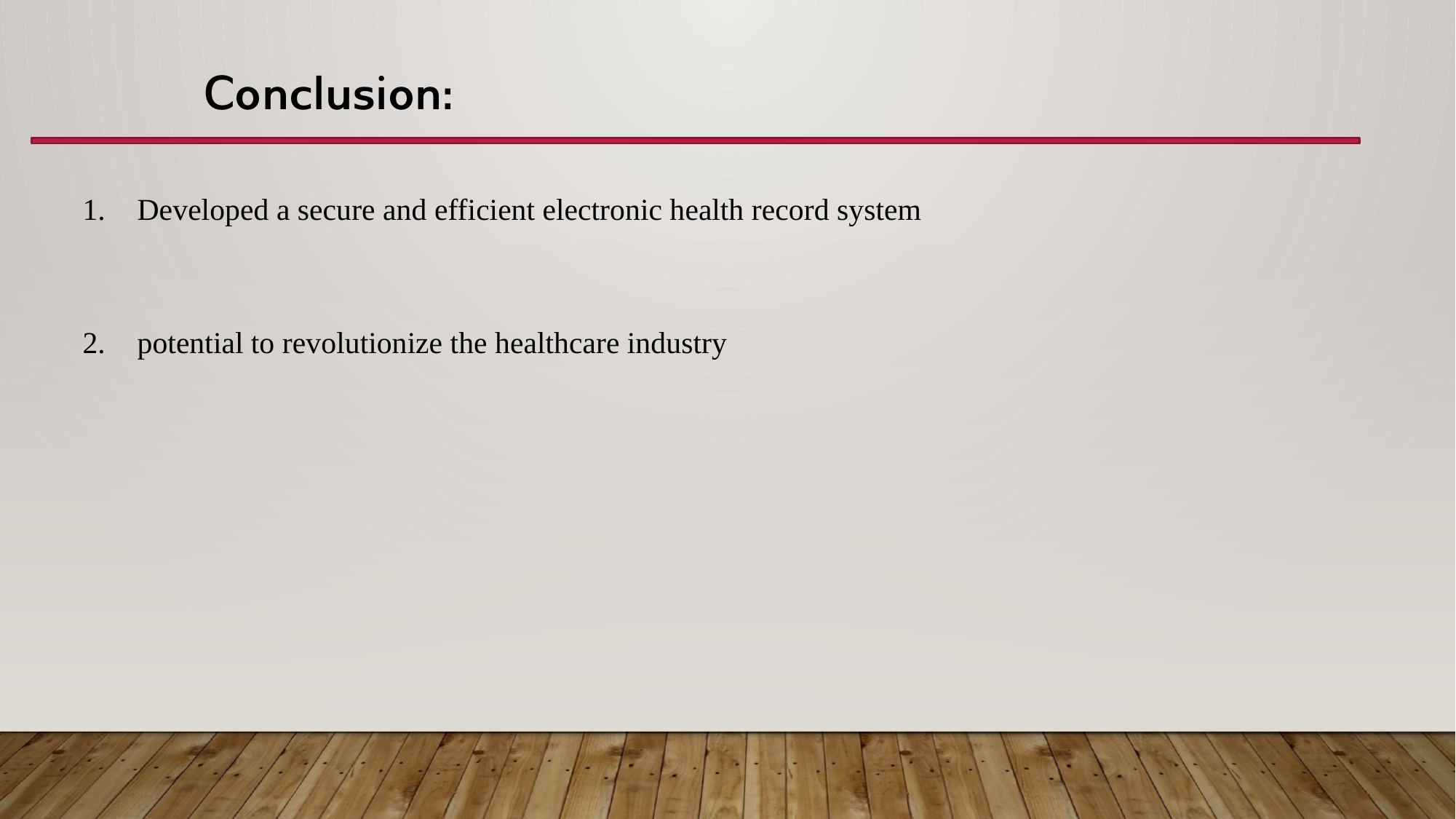

Conclusion:

Developed a secure and efficient electronic health record system

potential to revolutionize the healthcare industry